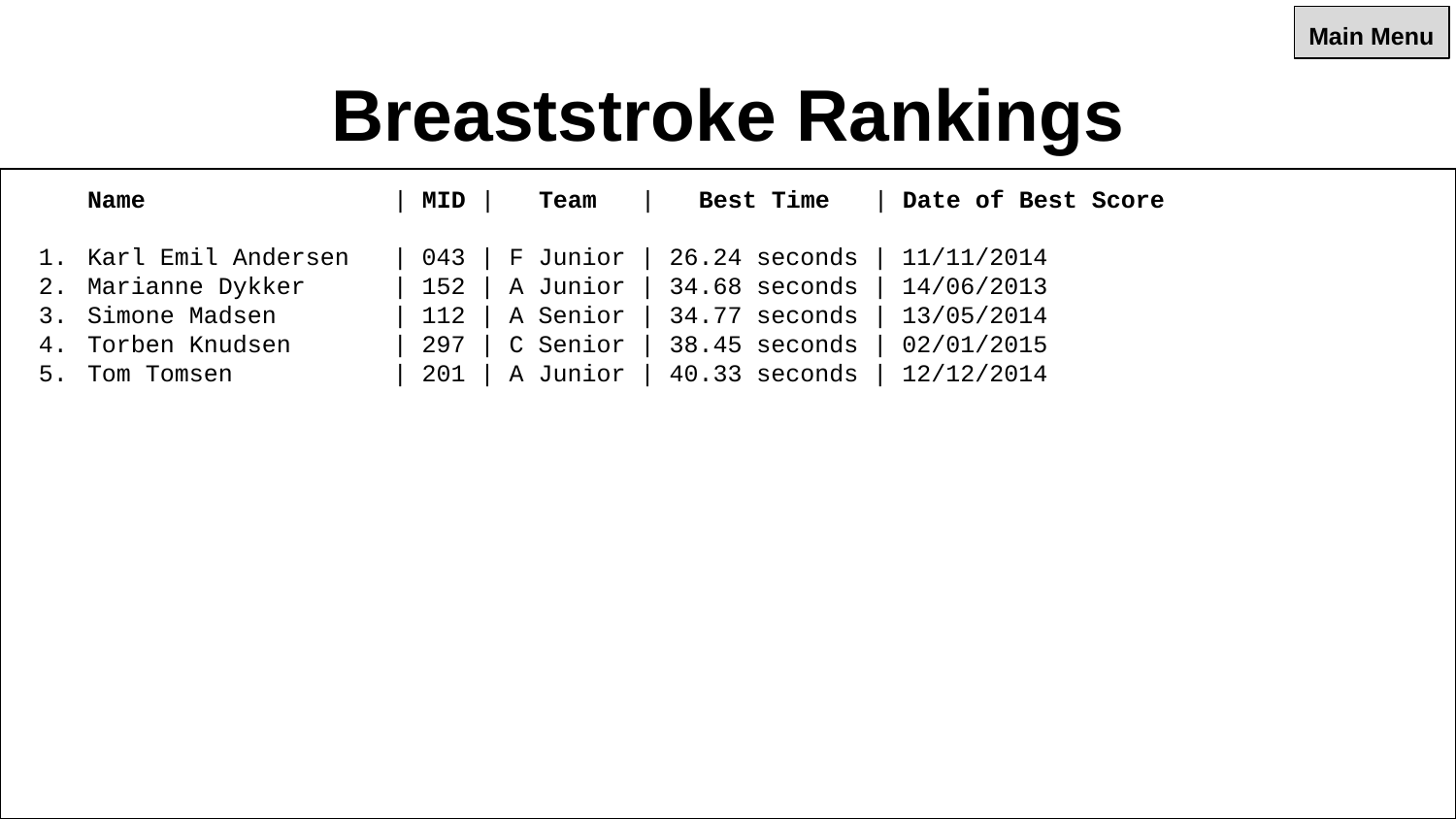

Main Menu
Breaststroke Rankings
Name                 | MID |   Team   |   Best Time   | Date of Best Score

Karl Emil Andersen   | 043 | F Junior | 26.24 seconds | 11/11/2014
Marianne Dykker      | 152 | A Junior | 34.68 seconds | 14/06/2013
Simone Madsen        | 112 | A Senior | 34.77 seconds | 13/05/2014
Torben Knudsen       | 297 | C Senior | 38.45 seconds | 02/01/2015
Tom Tomsen           | 201 | A Junior | 40.33 seconds | 12/12/2014